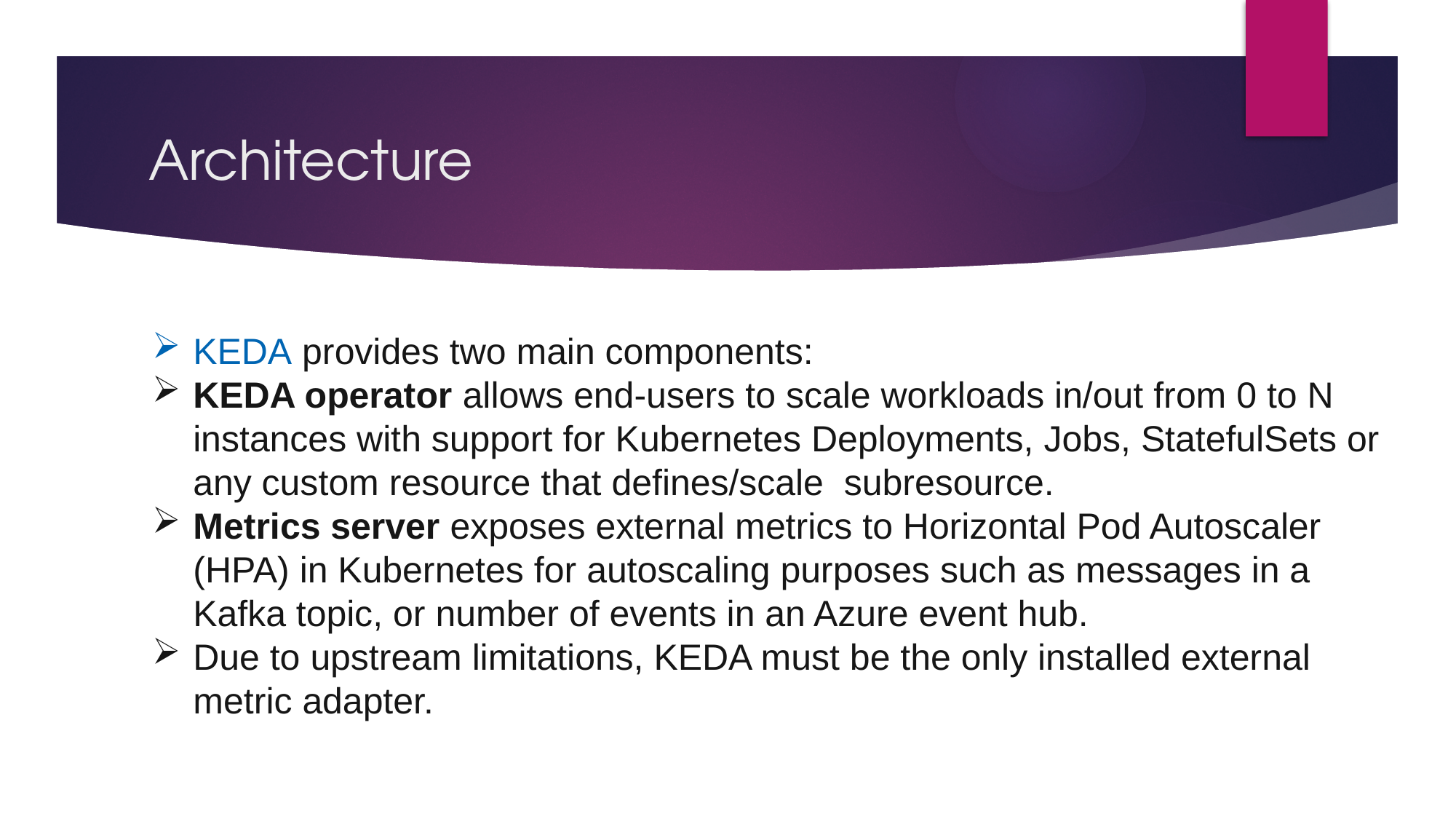

# Architecture
KEDA provides two main components:
KEDA operator allows end-users to scale workloads in/out from 0 to N instances with support for Kubernetes Deployments, Jobs, StatefulSets or any custom resource that defines/scale  subresource.
Metrics server exposes external metrics to Horizontal Pod Autoscaler (HPA) in Kubernetes for autoscaling purposes such as messages in a Kafka topic, or number of events in an Azure event hub.
Due to upstream limitations, KEDA must be the only installed external metric adapter.